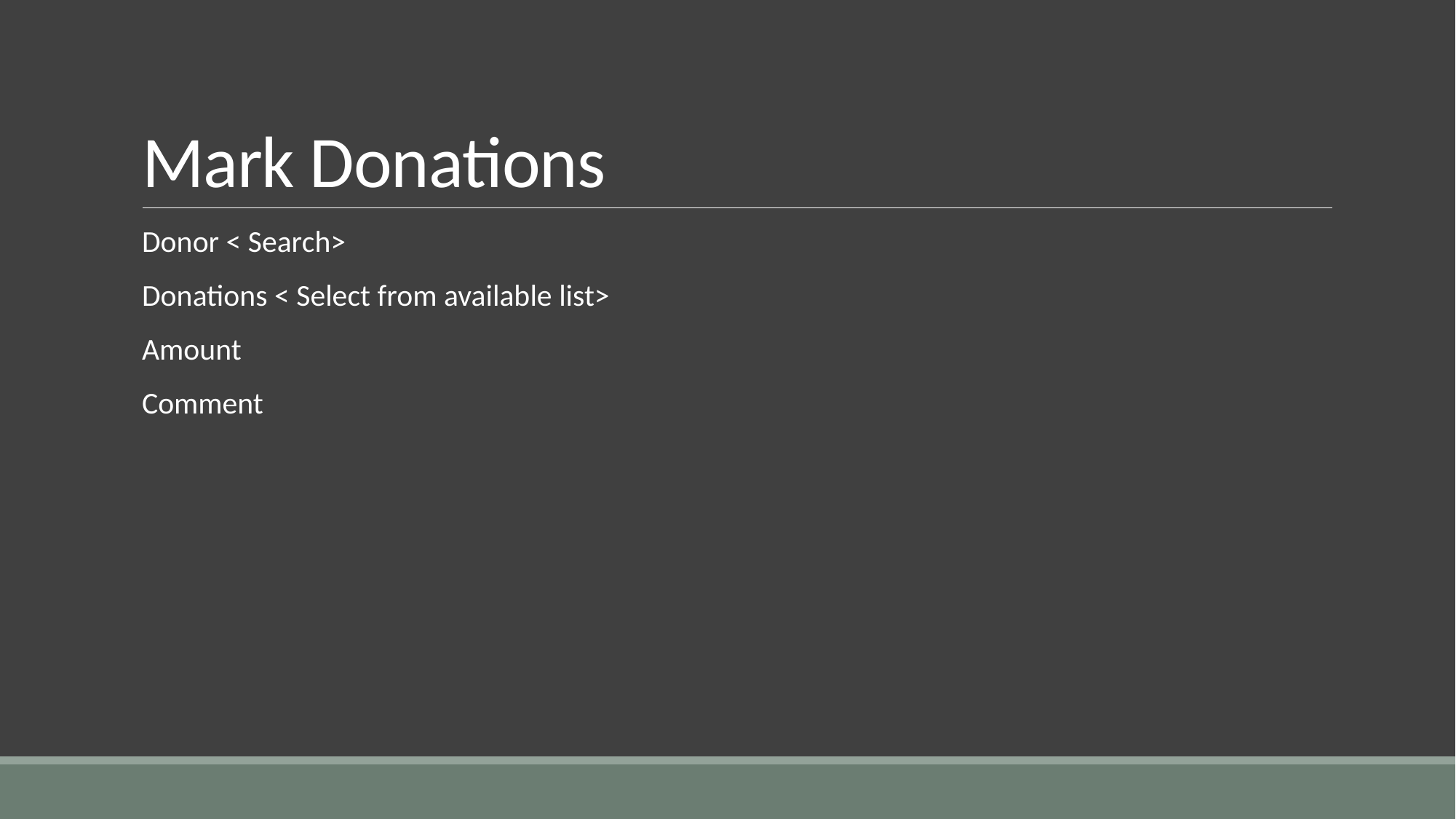

# Mark Donations
Donor < Search>
Donations < Select from available list>
Amount
Comment